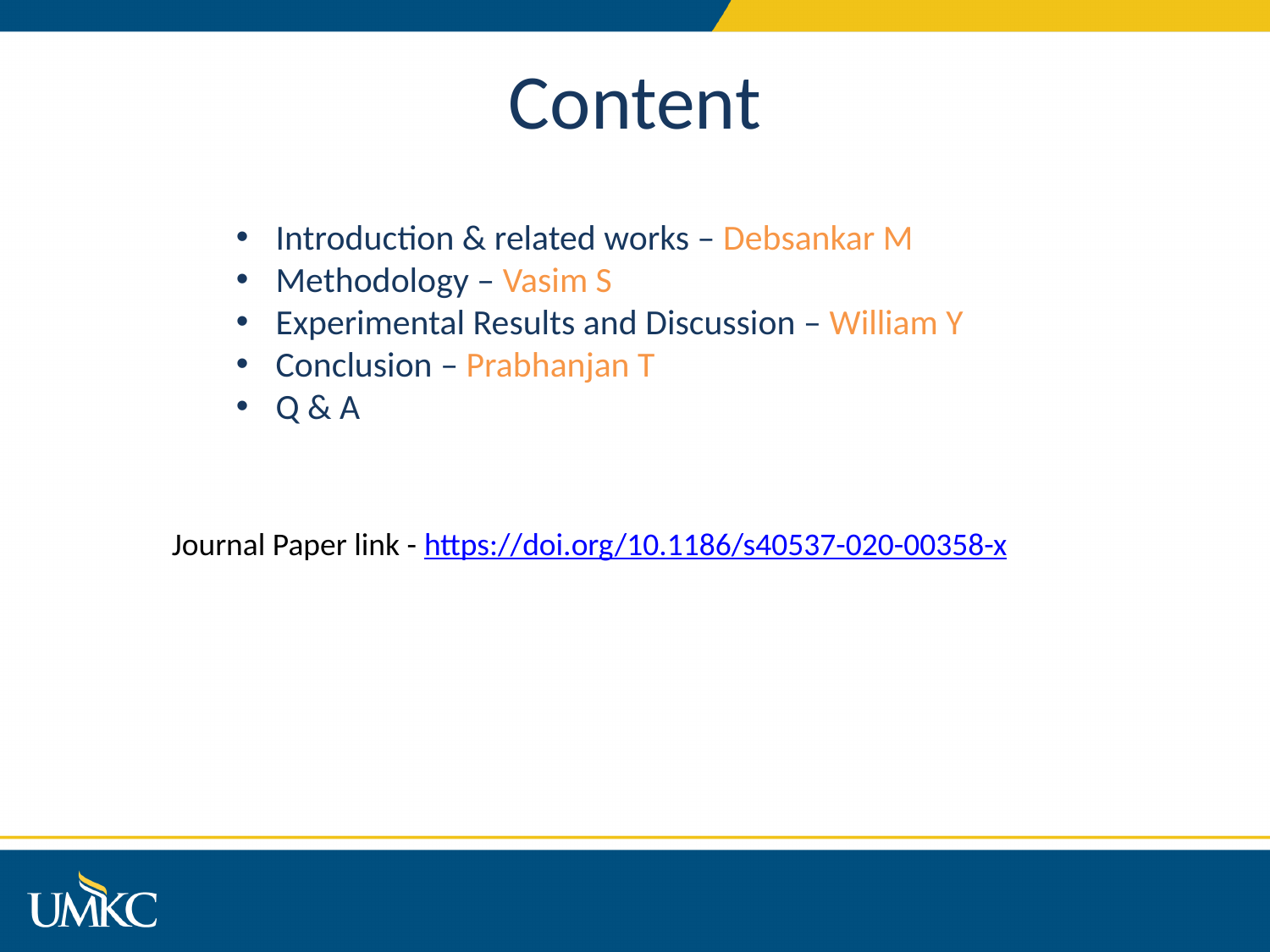

Content
Introduction & related works – Debsankar M
Methodology – Vasim S
Experimental Results and Discussion – William Y
Conclusion – Prabhanjan T
Q & A

Journal Paper link - https://doi.org/10.1186/s40537-020-00358-x